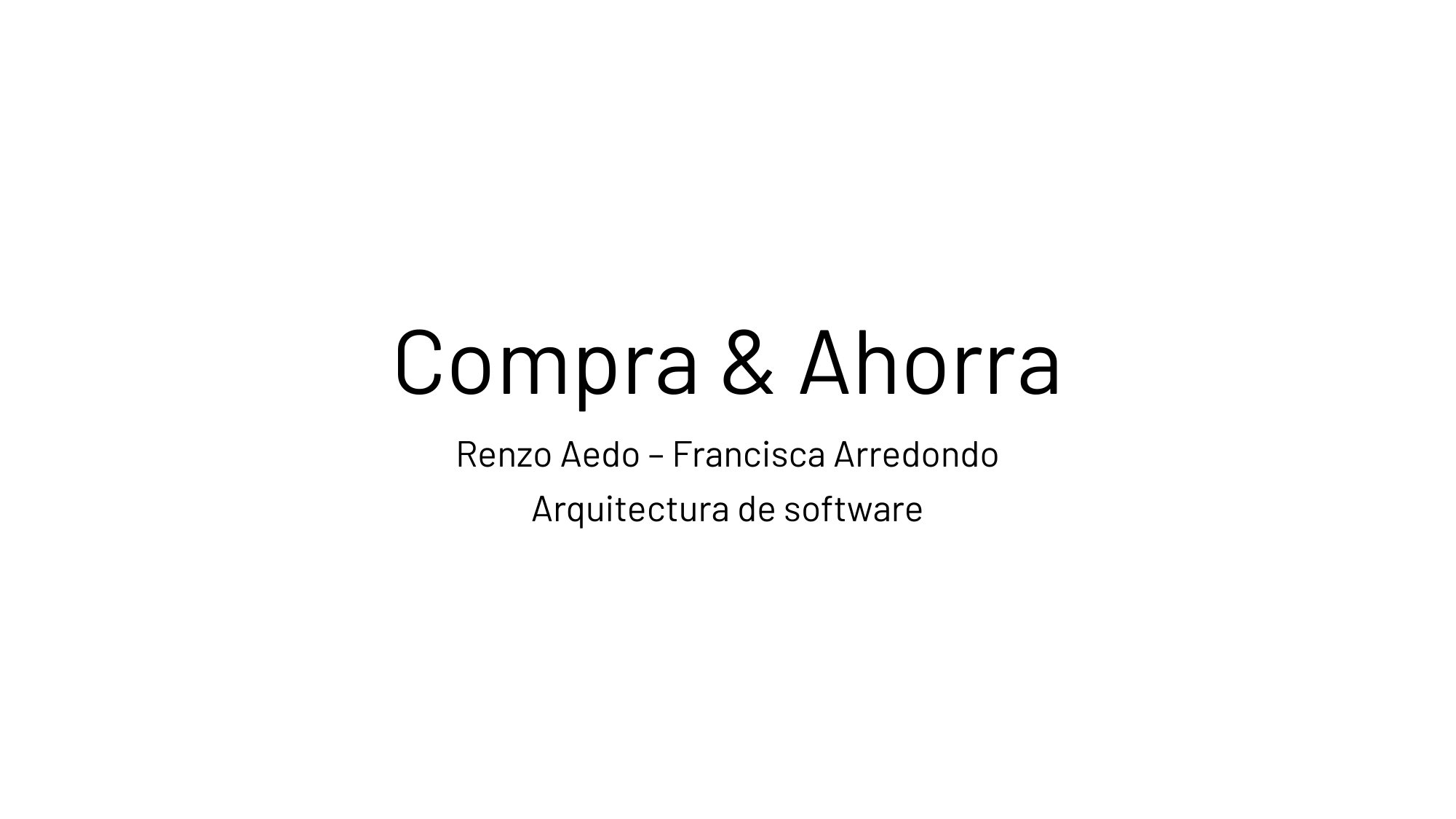

# Compra & Ahorra
Renzo Aedo – Francisca Arredondo
Arquitectura de software